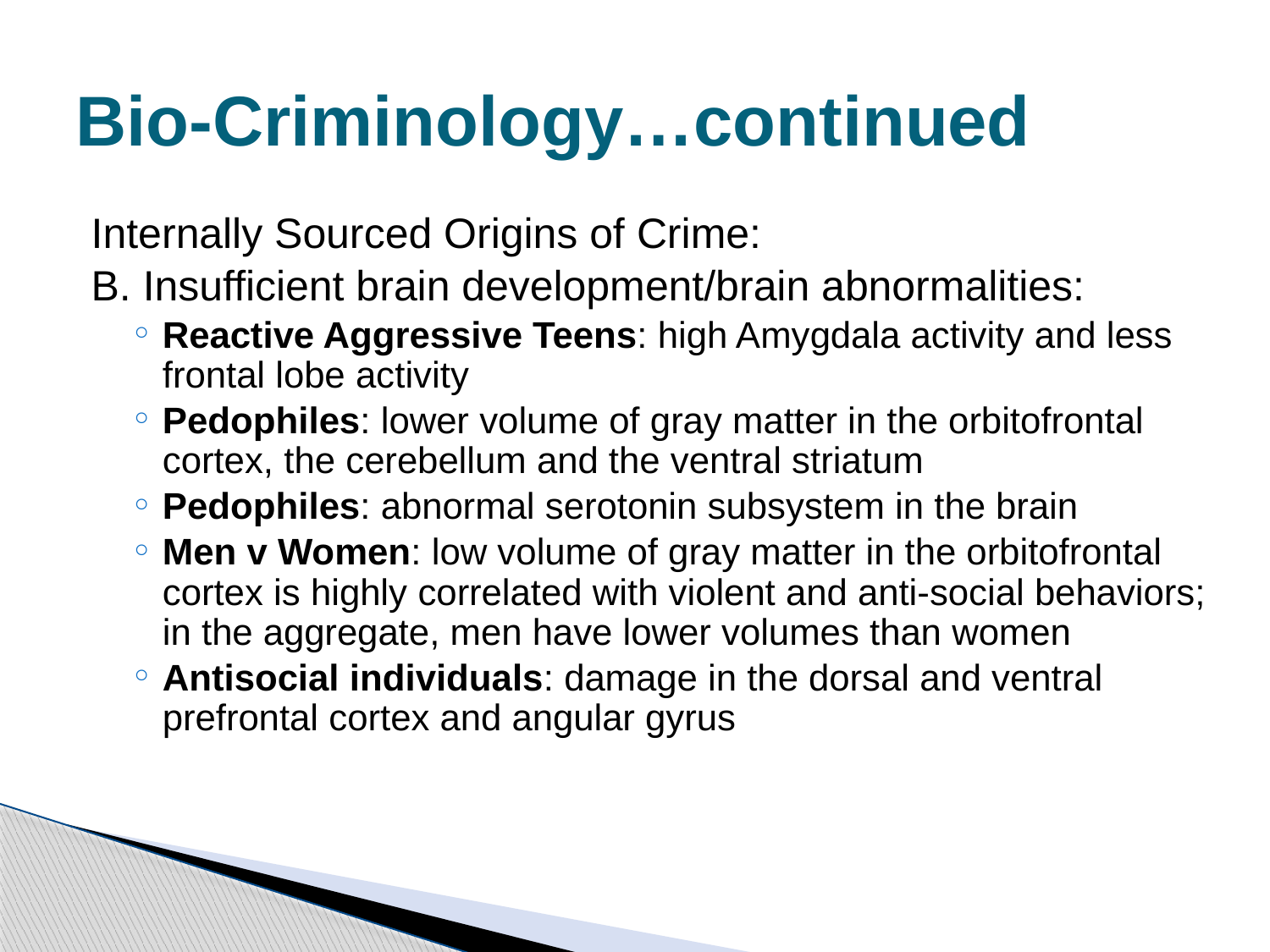

# Bio-Criminology…continued
Internally Sourced Origins of Crime:
B. Insufficient brain development/brain abnormalities:
Reactive Aggressive Teens: high Amygdala activity and less frontal lobe activity
Pedophiles: lower volume of gray matter in the orbitofrontal cortex, the cerebellum and the ventral striatum
Pedophiles: abnormal serotonin subsystem in the brain
Men v Women: low volume of gray matter in the orbitofrontal cortex is highly correlated with violent and anti-social behaviors; in the aggregate, men have lower volumes than women
Antisocial individuals: damage in the dorsal and ventral prefrontal cortex and angular gyrus